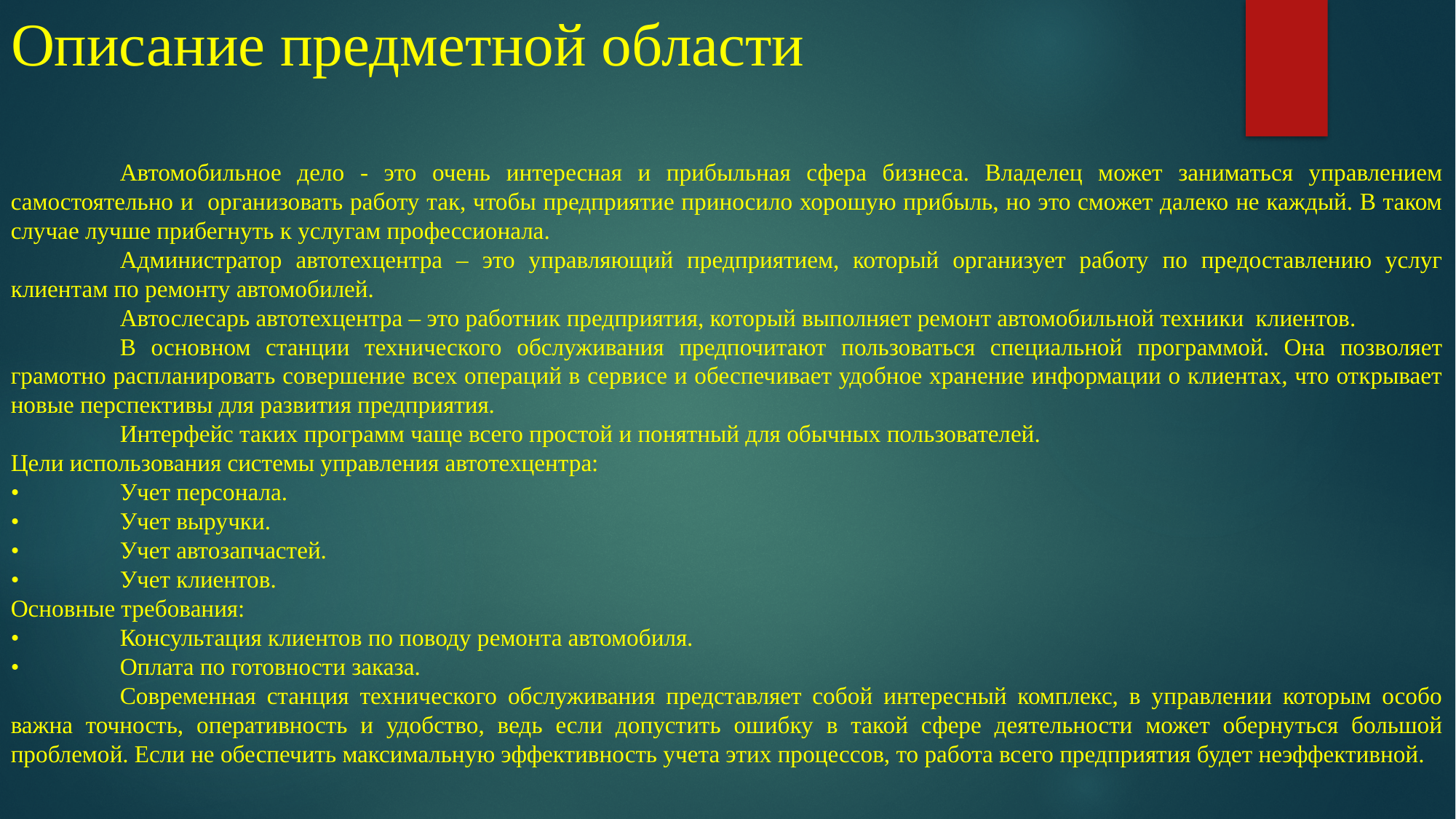

# Описание предметной области
	Автомобильное дело - это очень интересная и прибыльная сфера бизнеса. Владелец может заниматься управлением самостоятельно и  организовать работу так, чтобы предприятие приносило хорошую прибыль, но это сможет далеко не каждый. В таком случае лучше прибегнуть к услугам профессионала.
	Администратор автотехцентра – это управляющий предприятием, который организует работу по предоставлению услуг клиентам по ремонту автомобилей.
	Автослесарь автотехцентра – это работник предприятия, который выполняет ремонт автомобильной техники  клиентов.
	В основном станции технического обслуживания предпочитают пользоваться специальной программой. Она позволяет грамотно распланировать совершение всех операций в сервисе и обеспечивает удобное хранение информации о клиентах, что открывает новые перспективы для развития предприятия.
	Интерфейс таких программ чаще всего простой и понятный для обычных пользователей.
Цели использования системы управления автотехцентра:
•	Учет персонала.
•	Учет выручки.
•	Учет автозапчастей.
•	Учет клиентов.
Основные требования:
•	Консультация клиентов по поводу ремонта автомобиля.
•	Оплата по готовности заказа.
	Современная станция технического обслуживания представляет собой интересный комплекс, в управлении которым особо важна точность, оперативность и удобство, ведь если допустить ошибку в такой сфере деятельности может обернуться большой проблемой. Если не обеспечить максимальную эффективность учета этих процессов, то работа всего предприятия будет неэффективной.